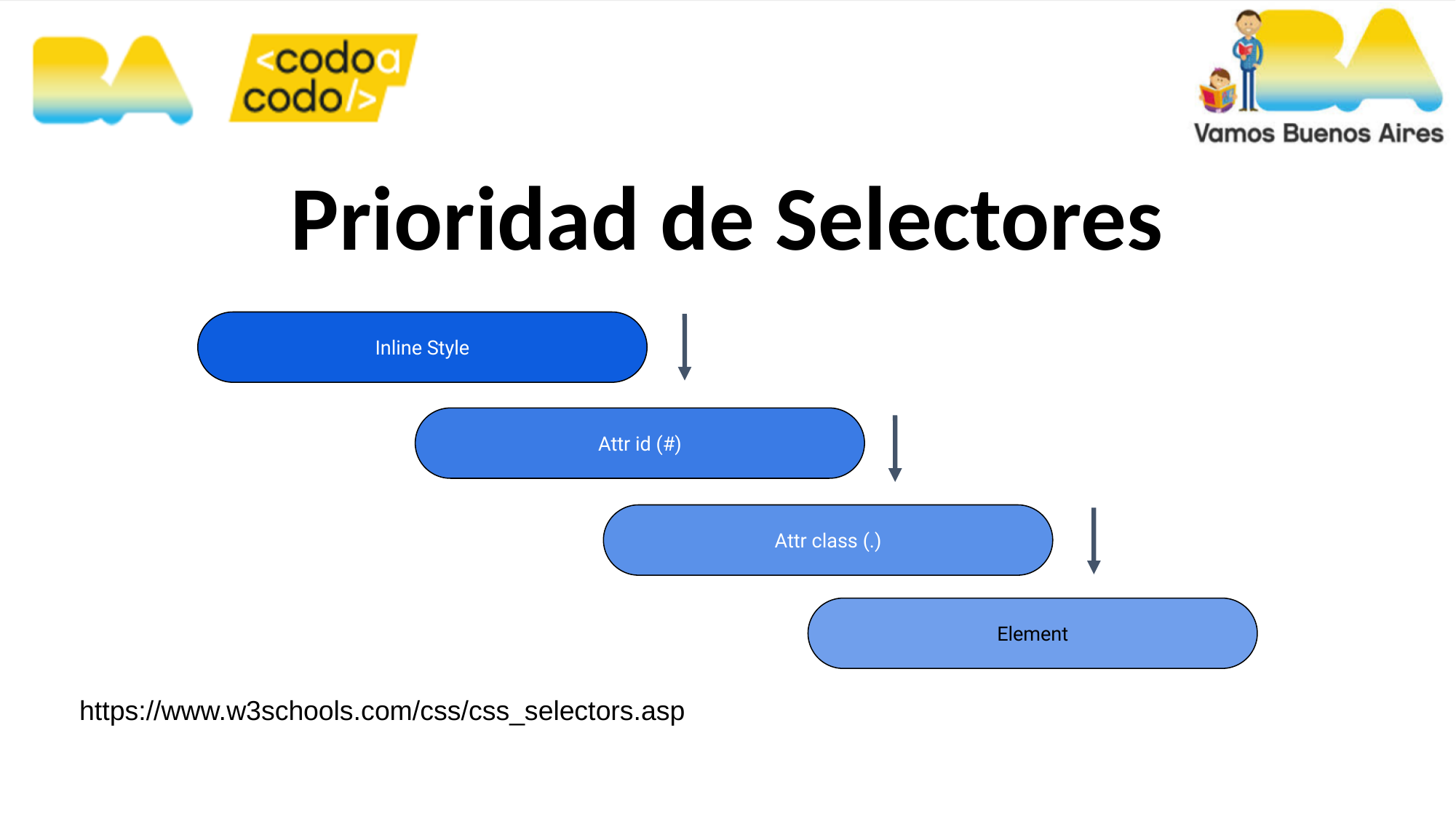

Prioridad de Selectores
Inline Style

Attr id (#)

Attr class (.)

Element
https://www.w3schools.com/css/css_selectors.asp